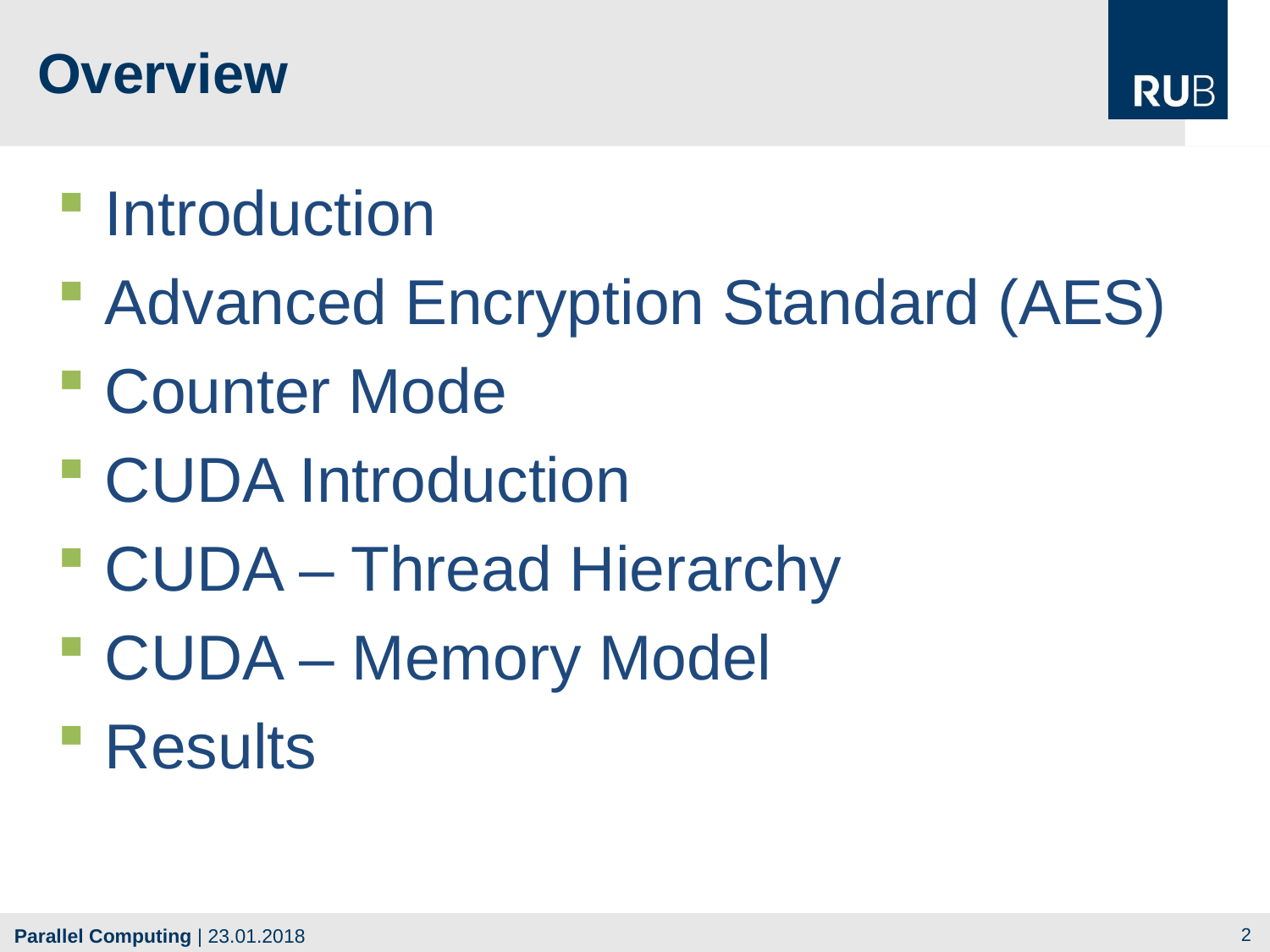

Overview
Introduction
Advanced Encryption Standard (AES)
Counter Mode
CUDA Introduction
CUDA – Thread Hierarchy
CUDA – Memory Model
Results